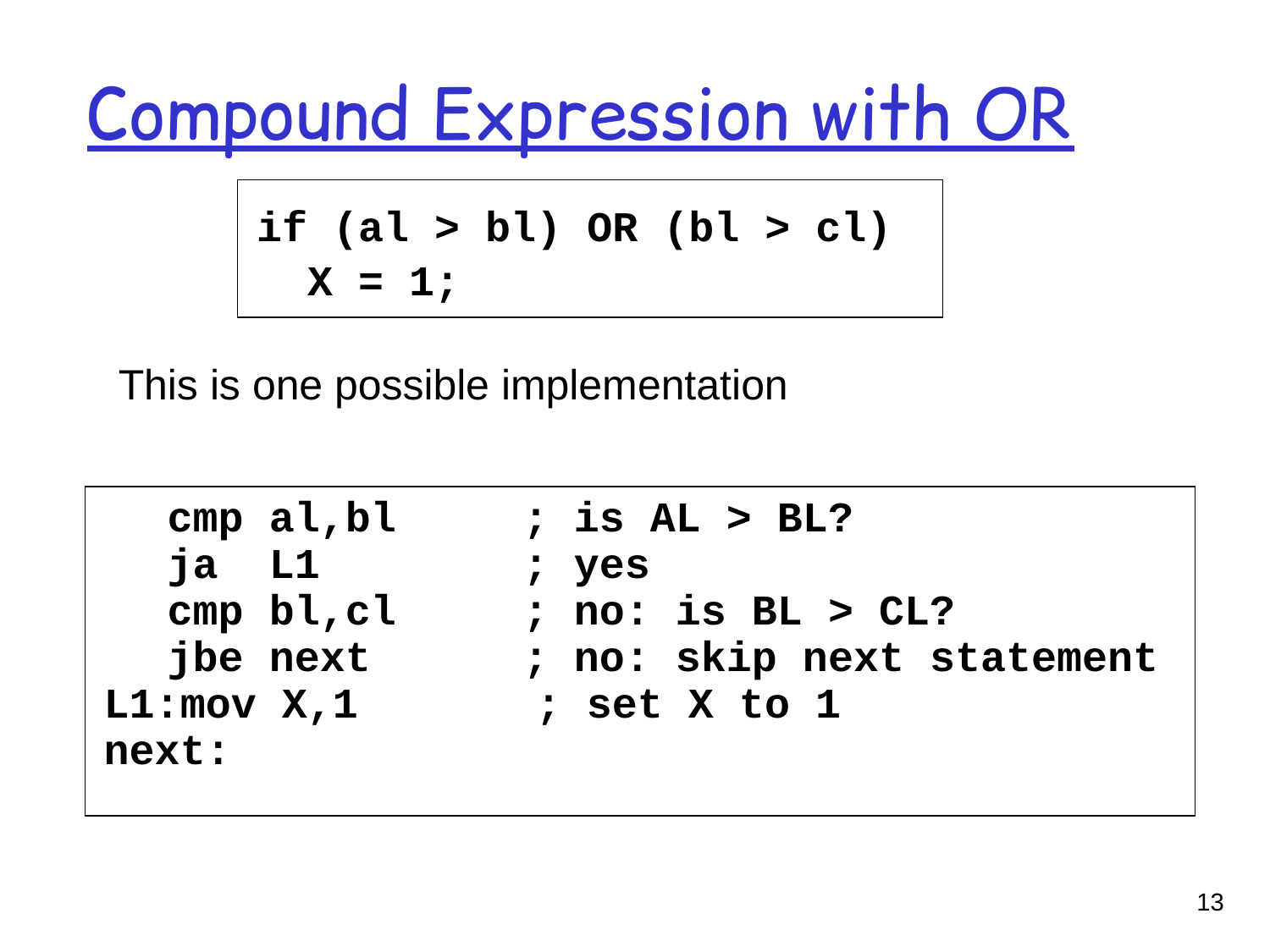

Compound Expression with OR
if (al > bl) OR (bl > cl)
  X = 1;
This is one possible implementation
	cmp al,bl     ; is AL > BL?
	ja  L1        ; yes
	cmp bl,cl     ; no: is BL > CL?
	jbe next      ; no: skip next statement
L1:mov X,1       ; set X to 1
next:
13